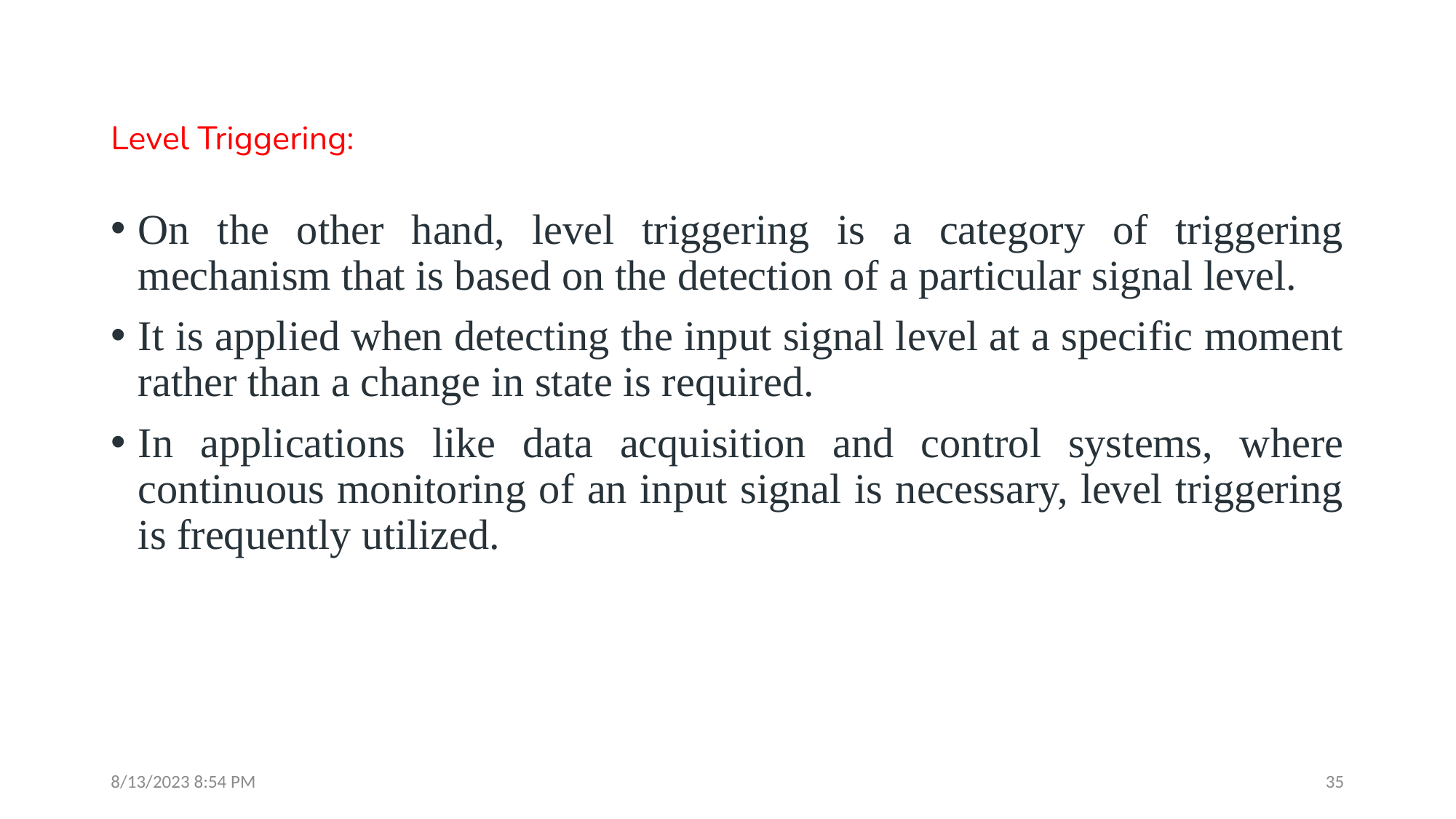

# Level Triggering:
On the other hand, level triggering is a category of triggering mechanism that is based on the detection of a particular signal level.
It is applied when detecting the input signal level at a specific moment rather than a change in state is required.
In applications like data acquisition and control systems, where continuous monitoring of an input signal is necessary, level triggering is frequently utilized.

8/13/2023 8:54 PM

35